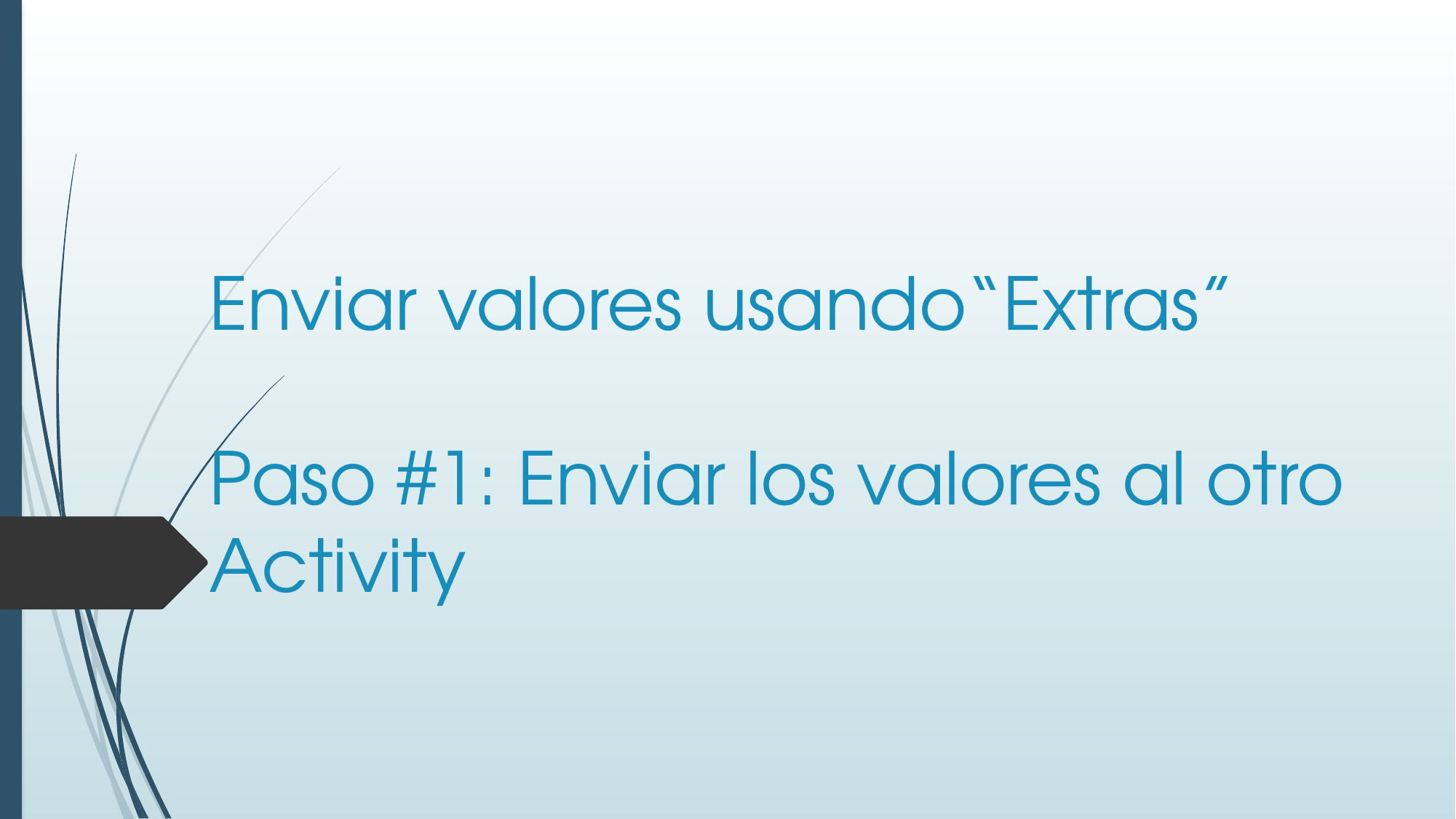

# Enviar valores usando“Extras” Paso #1: Enviar los valores al otro Activity